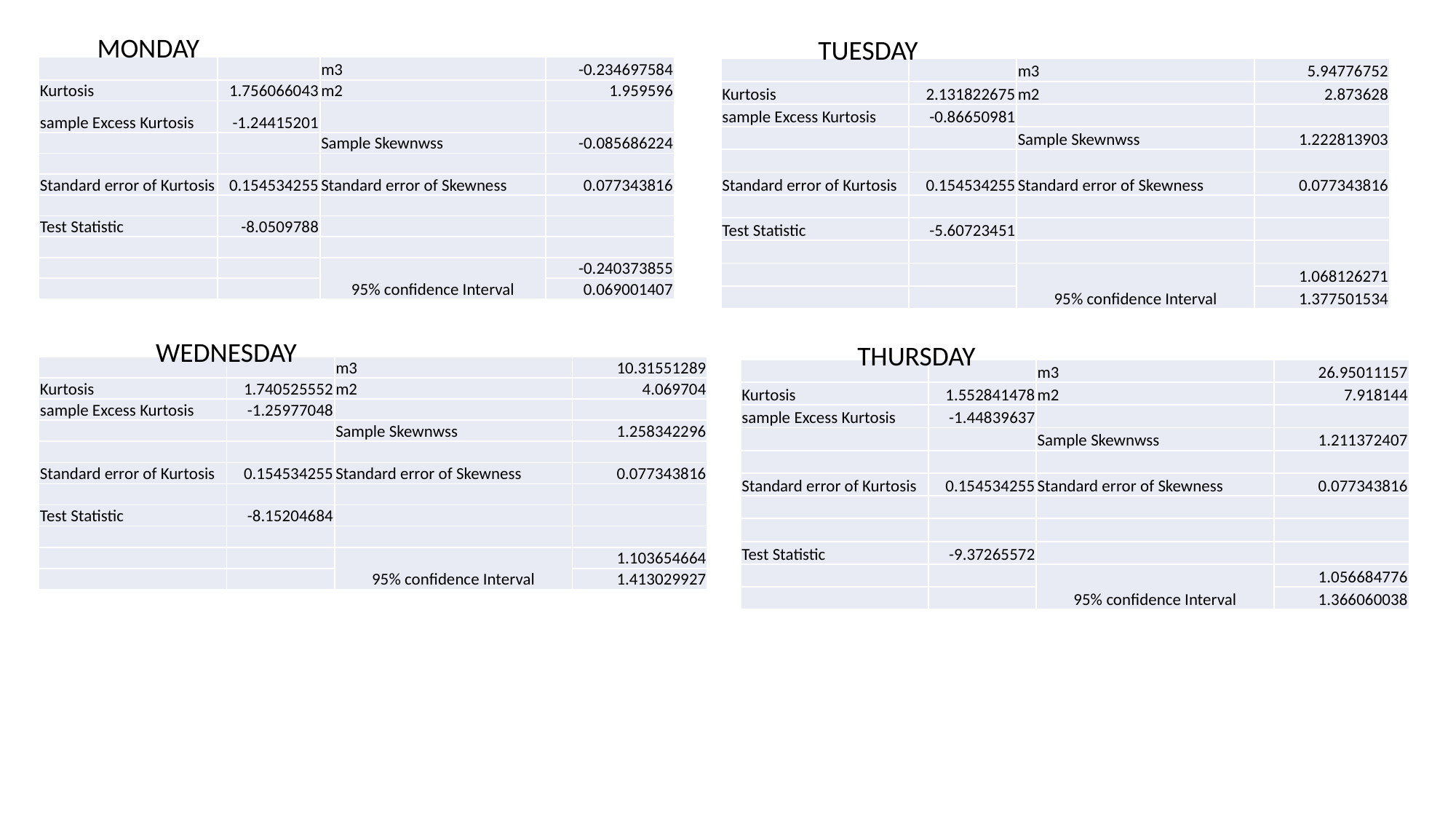

MONDAY
TUESDAY
|  |  | m3 | -0.234697584 |
| --- | --- | --- | --- |
| Kurtosis | 1.756066043 | m2 | 1.959596 |
| sample Excess Kurtosis | -1.24415201 |  |  |
|  |  | Sample Skewnwss | -0.085686224 |
|  |  |  |  |
| Standard error of Kurtosis | 0.154534255 | Standard error of Skewness | 0.077343816 |
|  |  |  |  |
| Test Statistic | -8.0509788 |  |  |
|  |  |  |  |
|  |  | 95% confidence Interval | -0.240373855 |
|  |  |  | 0.069001407 |
|  |  | m3 | 5.94776752 |
| --- | --- | --- | --- |
| Kurtosis | 2.131822675 | m2 | 2.873628 |
| sample Excess Kurtosis | -0.86650981 |  |  |
|  |  | Sample Skewnwss | 1.222813903 |
|  |  |  |  |
| Standard error of Kurtosis | 0.154534255 | Standard error of Skewness | 0.077343816 |
|  |  |  |  |
| Test Statistic | -5.60723451 |  |  |
|  |  |  |  |
|  |  | 95% confidence Interval | 1.068126271 |
|  |  |  | 1.377501534 |
WEDNESDAY
THURSDAY
|  |  | m3 | 10.31551289 |
| --- | --- | --- | --- |
| Kurtosis | 1.740525552 | m2 | 4.069704 |
| sample Excess Kurtosis | -1.25977048 |  |  |
|  |  | Sample Skewnwss | 1.258342296 |
|  |  |  |  |
| Standard error of Kurtosis | 0.154534255 | Standard error of Skewness | 0.077343816 |
|  |  |  |  |
| Test Statistic | -8.15204684 |  |  |
|  |  |  |  |
|  |  | 95% confidence Interval | 1.103654664 |
|  |  |  | 1.413029927 |
|  |  | m3 | 26.95011157 |
| --- | --- | --- | --- |
| Kurtosis | 1.552841478 | m2 | 7.918144 |
| sample Excess Kurtosis | -1.44839637 |  |  |
|  |  | Sample Skewnwss | 1.211372407 |
|  |  |  |  |
| Standard error of Kurtosis | 0.154534255 | Standard error of Skewness | 0.077343816 |
|  |  |  |  |
|  |  |  |  |
| Test Statistic | -9.37265572 |  |  |
|  |  | 95% confidence Interval | 1.056684776 |
|  |  |  | 1.366060038 |